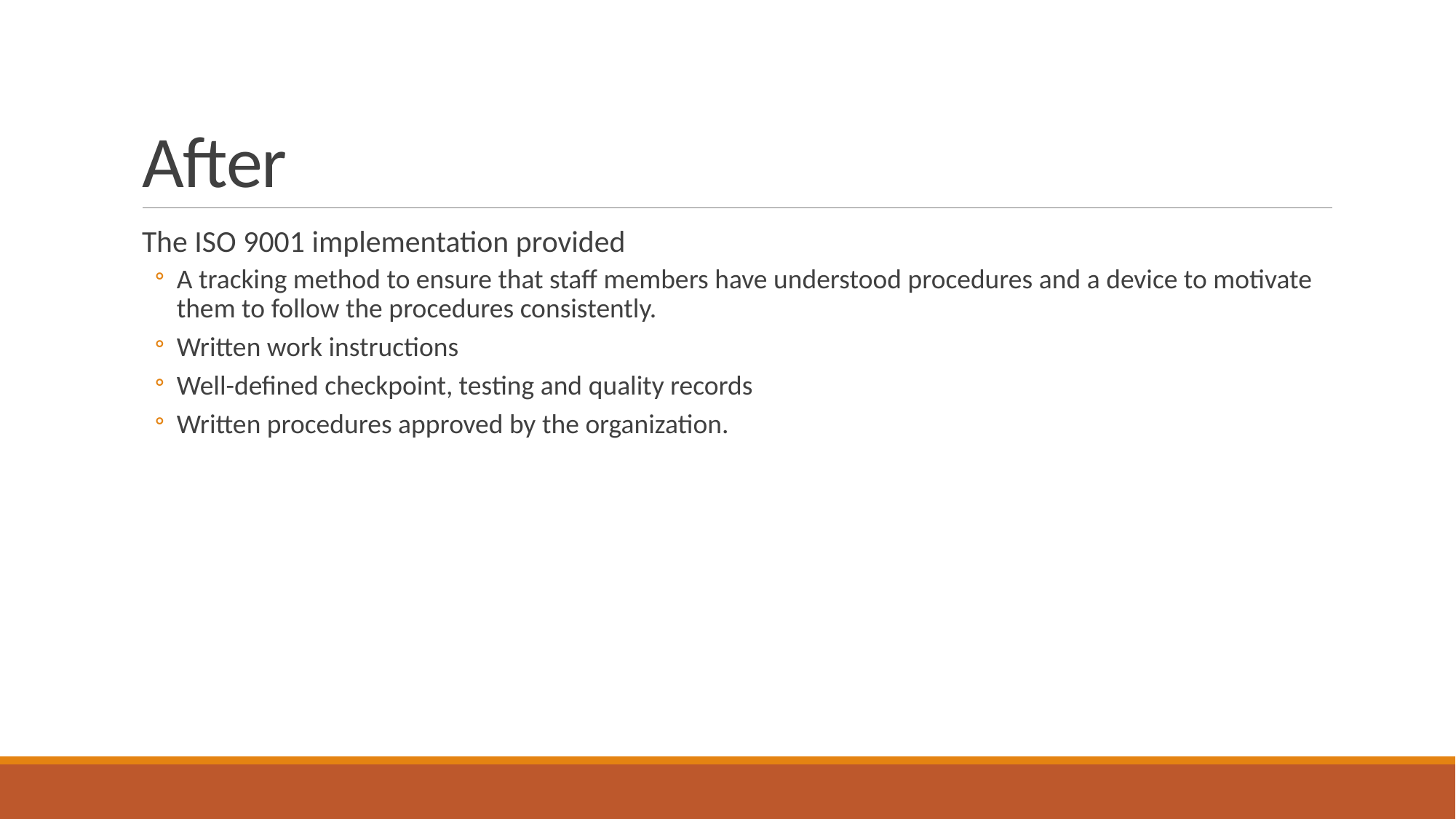

# After
The ISO 9001 implementation provided
A tracking method to ensure that staff members have understood procedures and a device to motivate them to follow the procedures consistently.
Written work instructions
Well-defined checkpoint, testing and quality records
Written procedures approved by the organization.